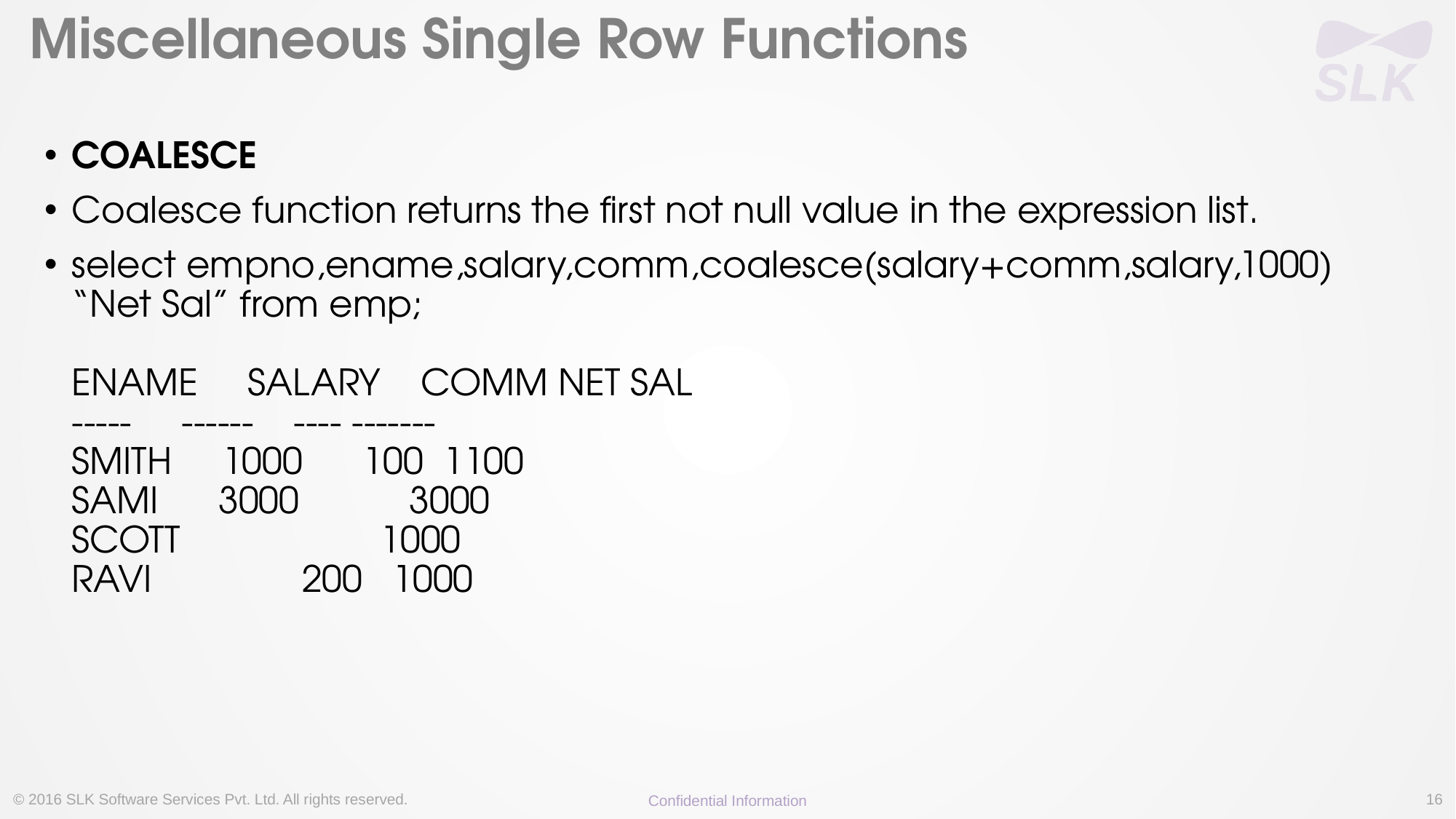

# Miscellaneous Single Row Functions
COALESCE
Coalesce function returns the first not null value in the expression list.
select empno,ename,salary,comm,coalesce(salary+comm,salary,1000) “Net Sal” from emp;
ENAME     SALARY    COMM NET SAL
-----     ------    ---- -------
SMITH     1000      100  1100
SAMI      3000           3000 
SCOTT                    1000
RAVI               200   1000